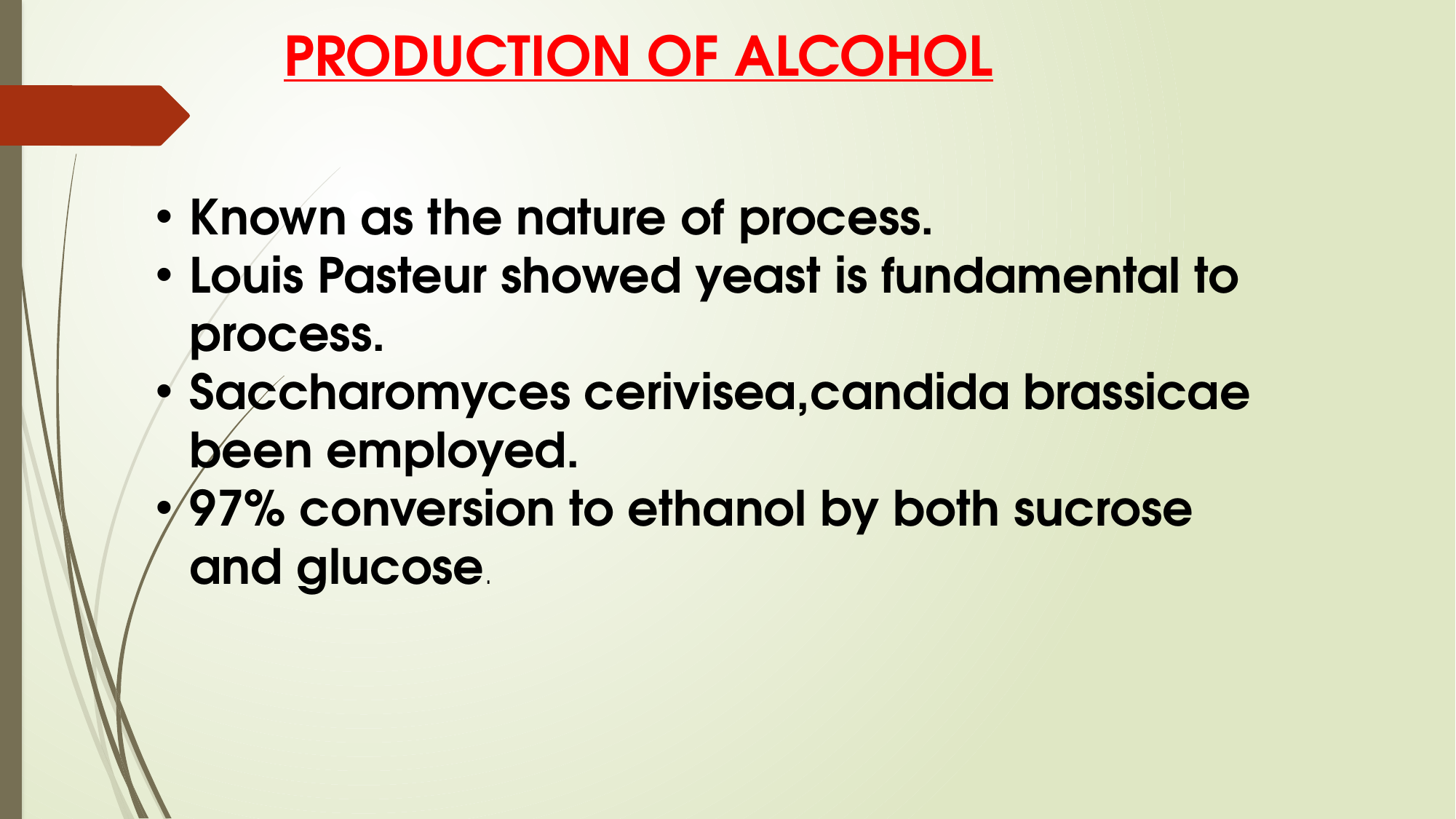

PRODUCTION OF ALCOHOL
Known as the nature of process.
Louis Pasteur showed yeast is fundamental to process.
Saccharomyces cerivisea,candida brassicae been employed.
97% conversion to ethanol by both sucrose and glucose.